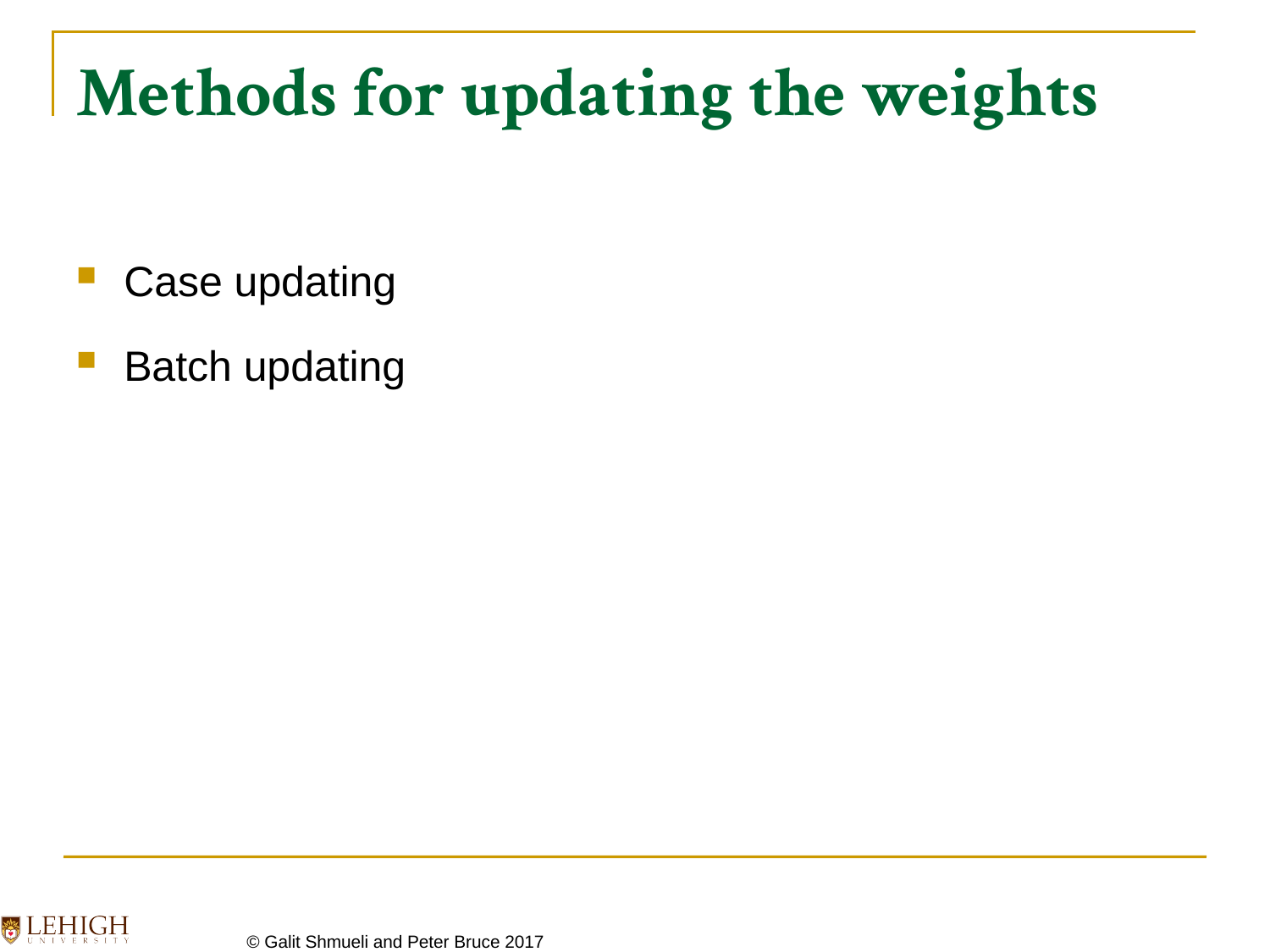

# Methods for updating the weights
Case updating
Batch updating